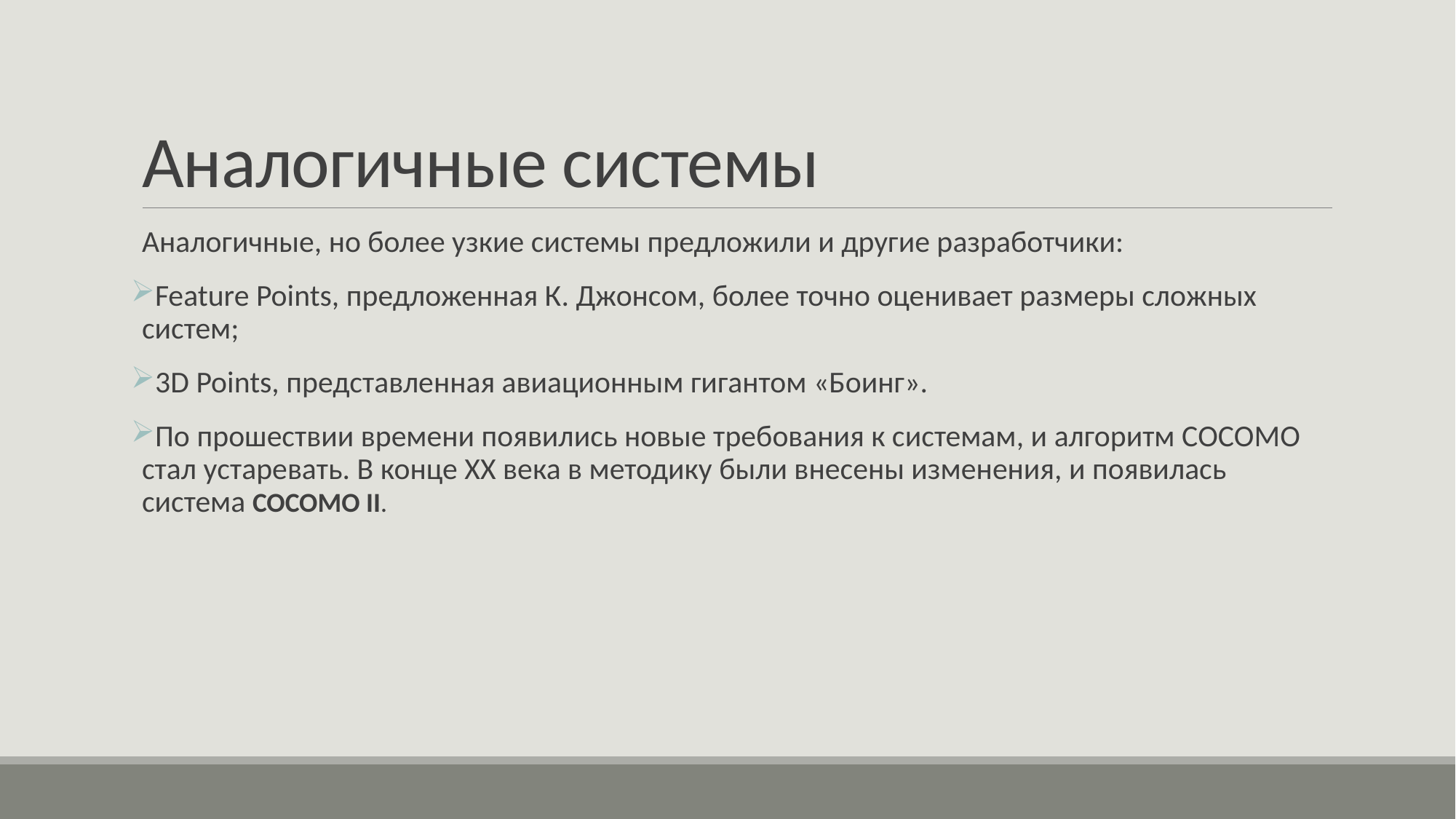

# Аналогичные системы
Аналогичные, но более узкие системы предложили и другие разработчики:
Feature Points, предложенная К. Джонсом, более точно оценивает размеры сложных систем;
3D Points, представленная авиационным гигантом «Боинг».
По прошествии времени появились новые требования к системам, и алгоритм COCOMO стал устаревать. В конце XX века в методику были внесены изменения, и появилась система COCOMO II.